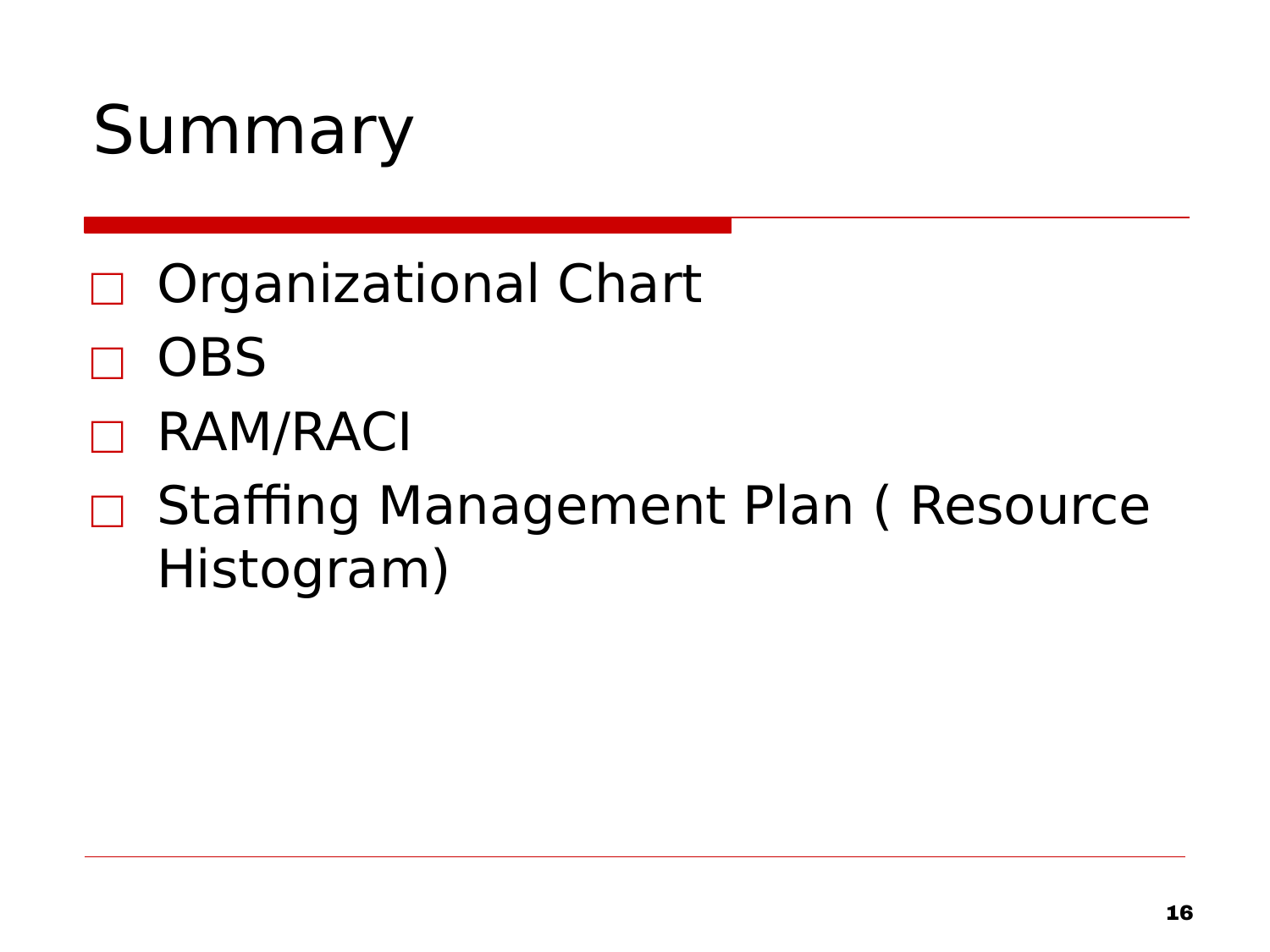

Summary
Organizational Chart
OBS
RAM/RACI
Staffing Management Plan ( Resource Histogram)
16